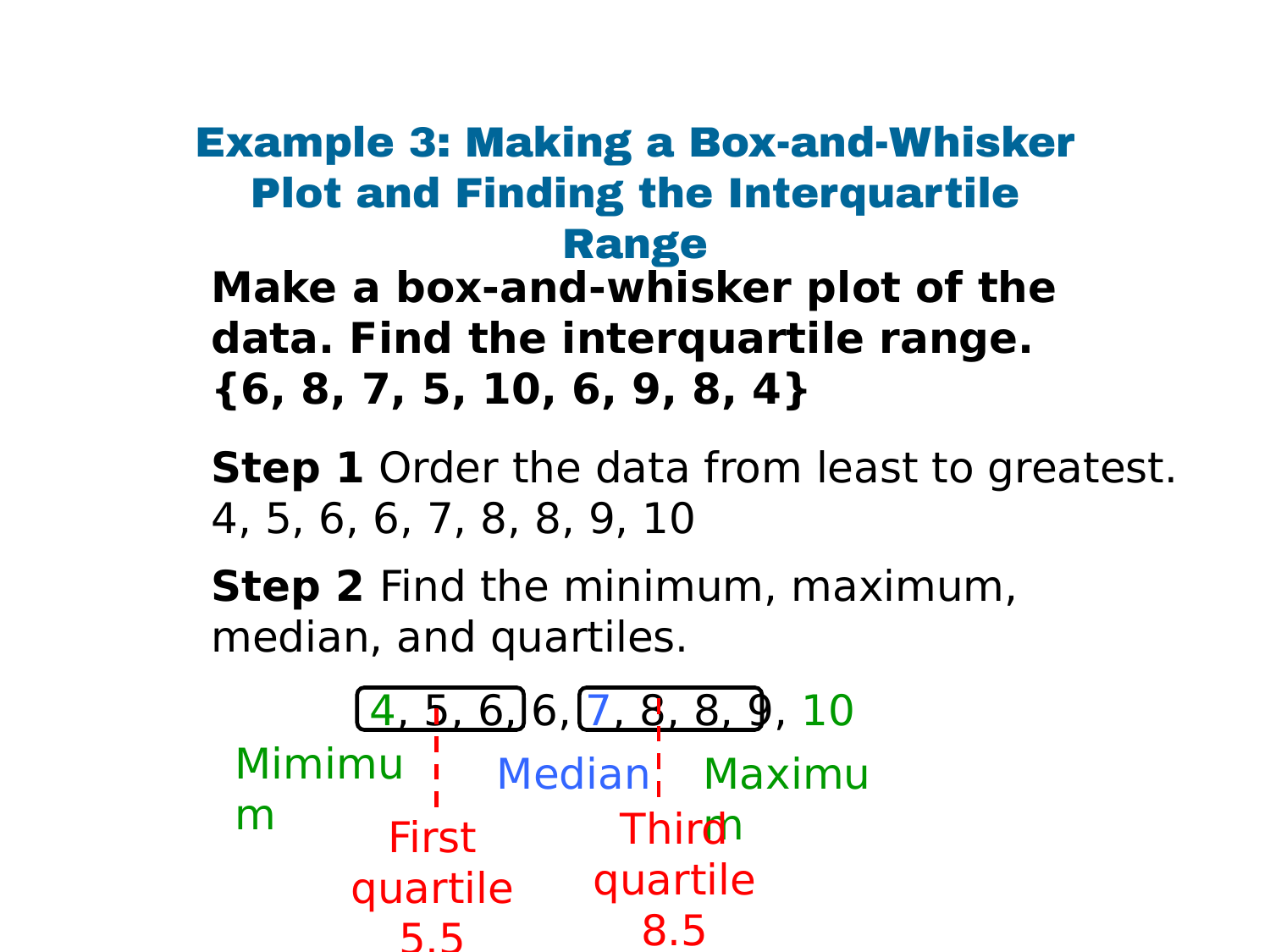

Example 3: Making a Box-and-Whisker Plot and Finding the Interquartile Range
Make a box-and-whisker plot of the data. Find the interquartile range.
{6, 8, 7, 5, 10, 6, 9, 8, 4}
Step 1 Order the data from least to greatest.
4, 5, 6, 6, 7, 8, 8, 9, 10
Step 2 Find the minimum, maximum, median, and quartiles.
4, 5, 6, 6, 7, 8, 8, 9, 10

Mimimum
Median
Maximum
Third quartile
8.5
First quartile
5.5